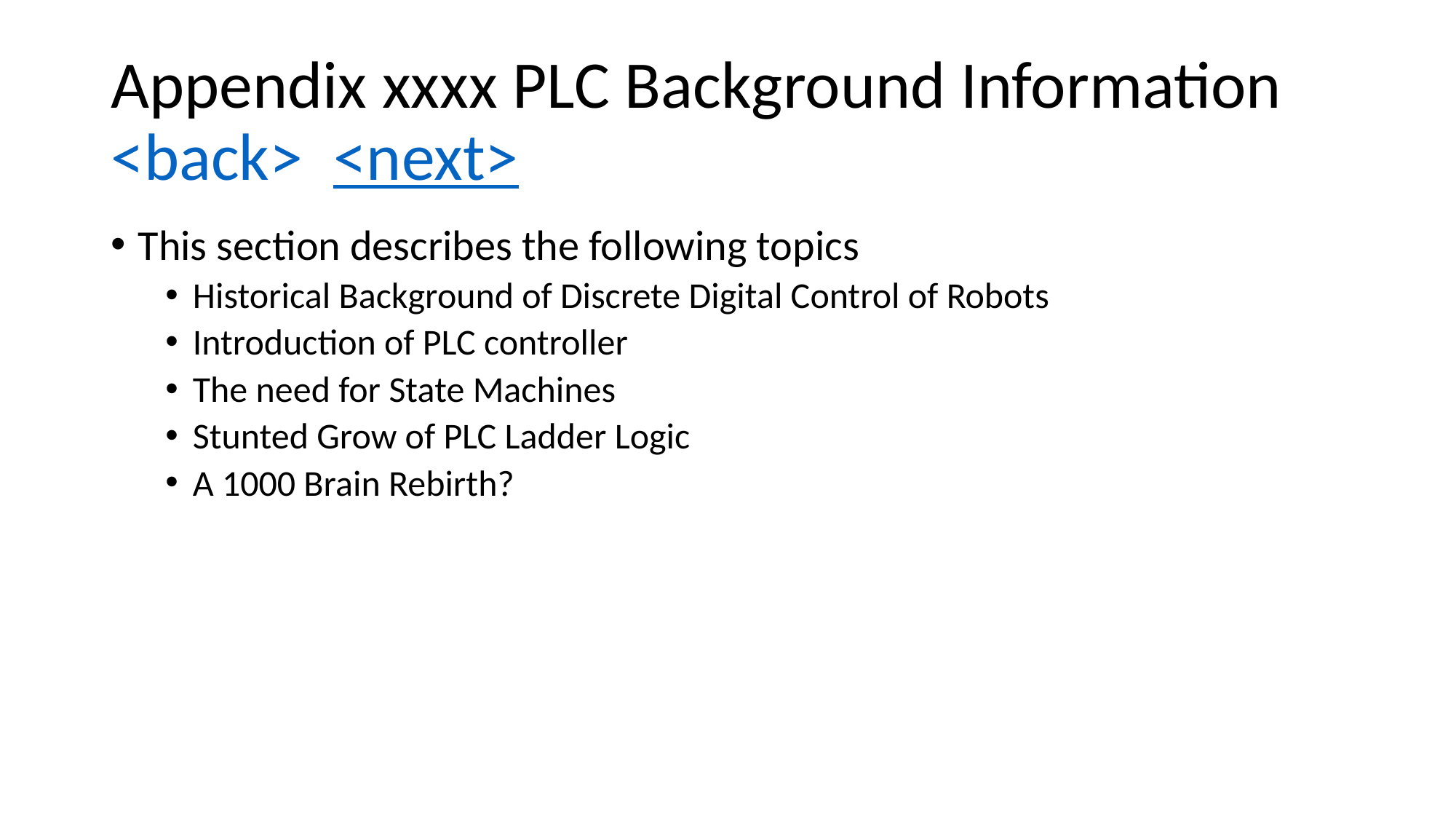

# Appendix xxxx PLC Background Information <back>  <next>
This section describes the following topics
Historical Background of Discrete Digital Control of Robots
Introduction of PLC controller
The need for State Machines
Stunted Grow of PLC Ladder Logic
A 1000 Brain Rebirth?